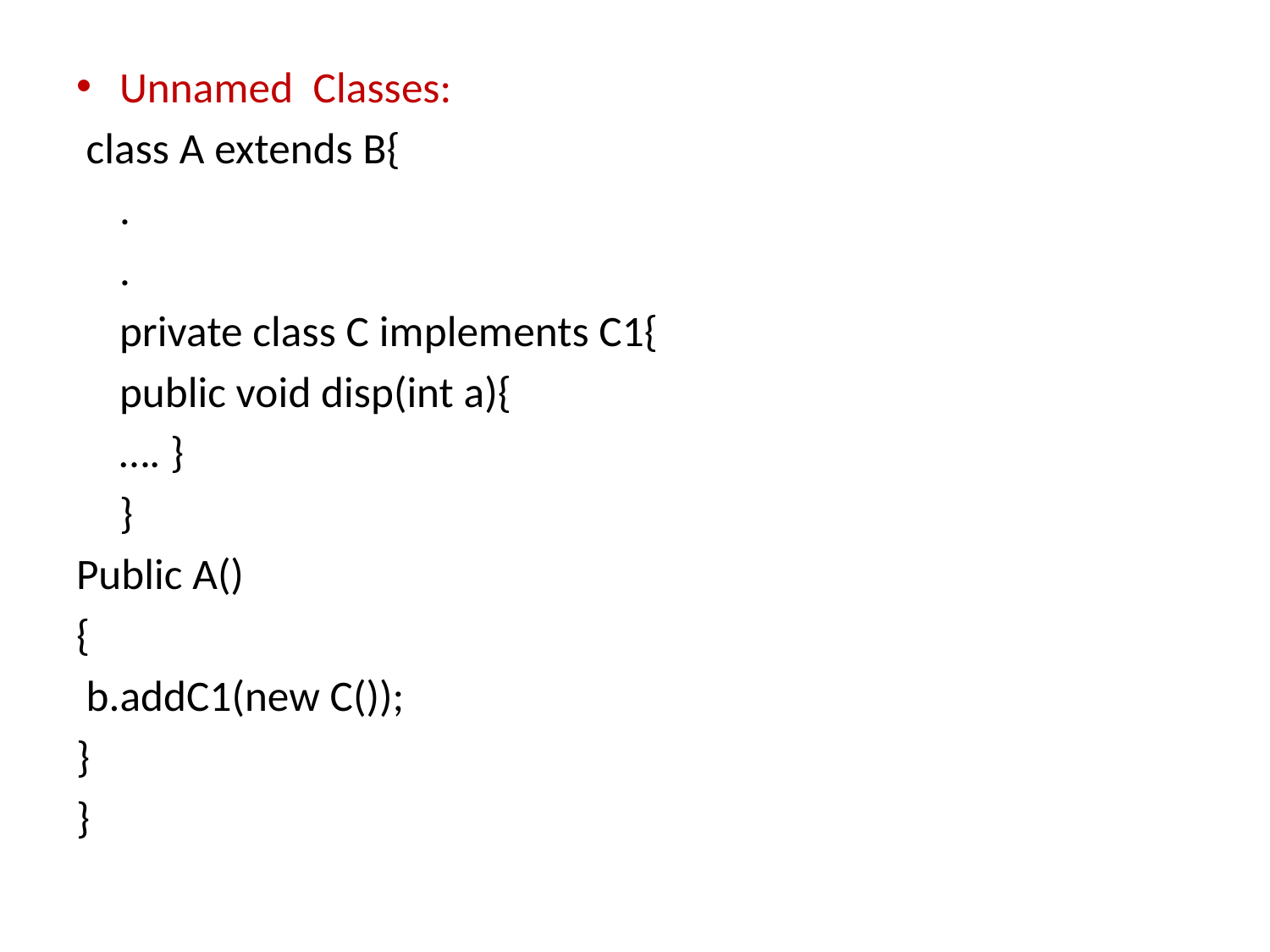

Unnamed  Classes:
 class A extends B{
	.
	.
 	private class C implements C1{
 	public void disp(int a){
		…. }
	}
Public A()
{
 b.addC1(new C());
}
}